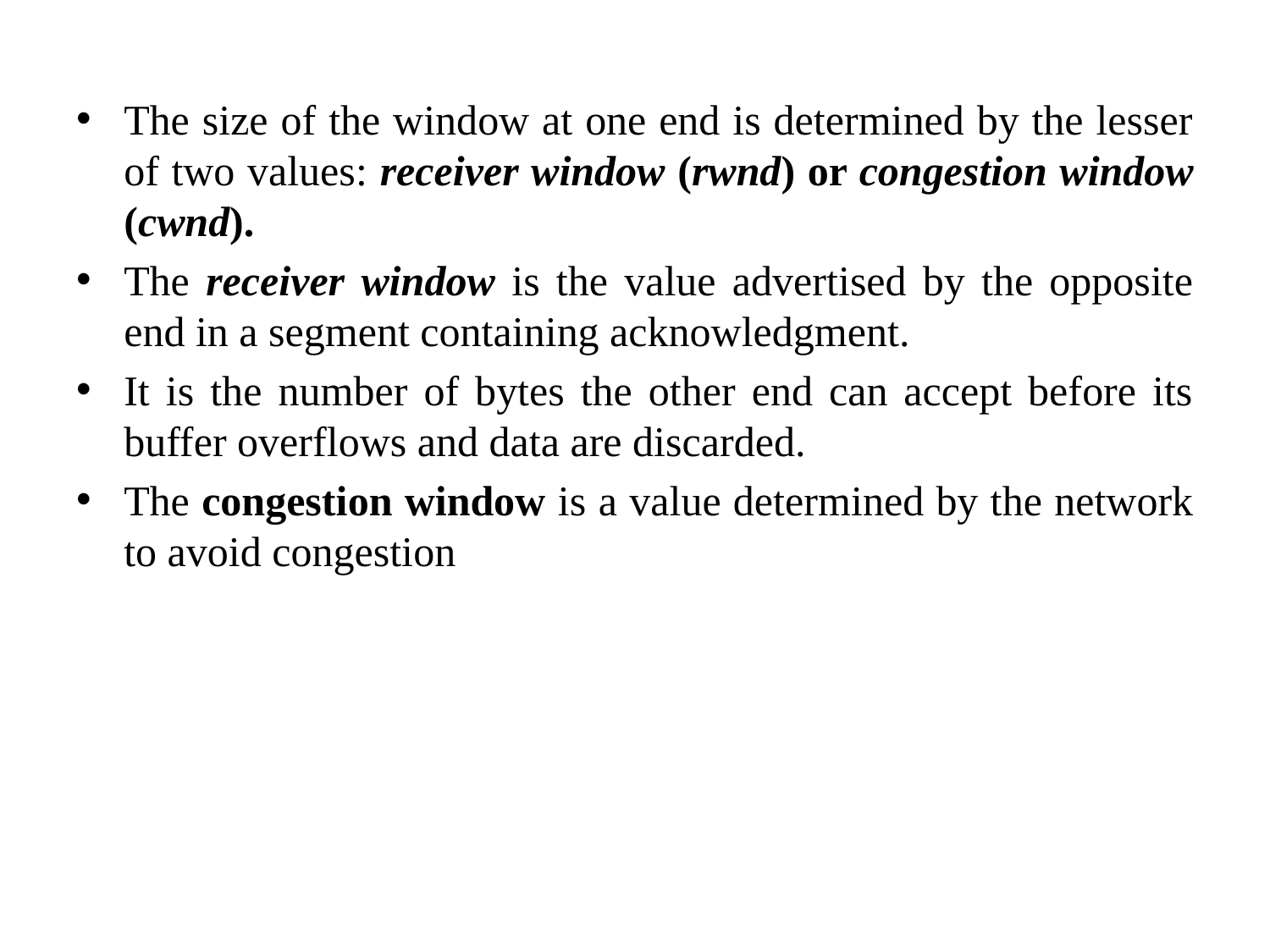

The size of the window at one end is determined by the lesser of two values: receiver window (rwnd) or congestion window (cwnd).
The receiver window is the value advertised by the opposite end in a segment containing acknowledgment.
It is the number of bytes the other end can accept before its buffer overflows and data are discarded.
The congestion window is a value determined by the network to avoid congestion